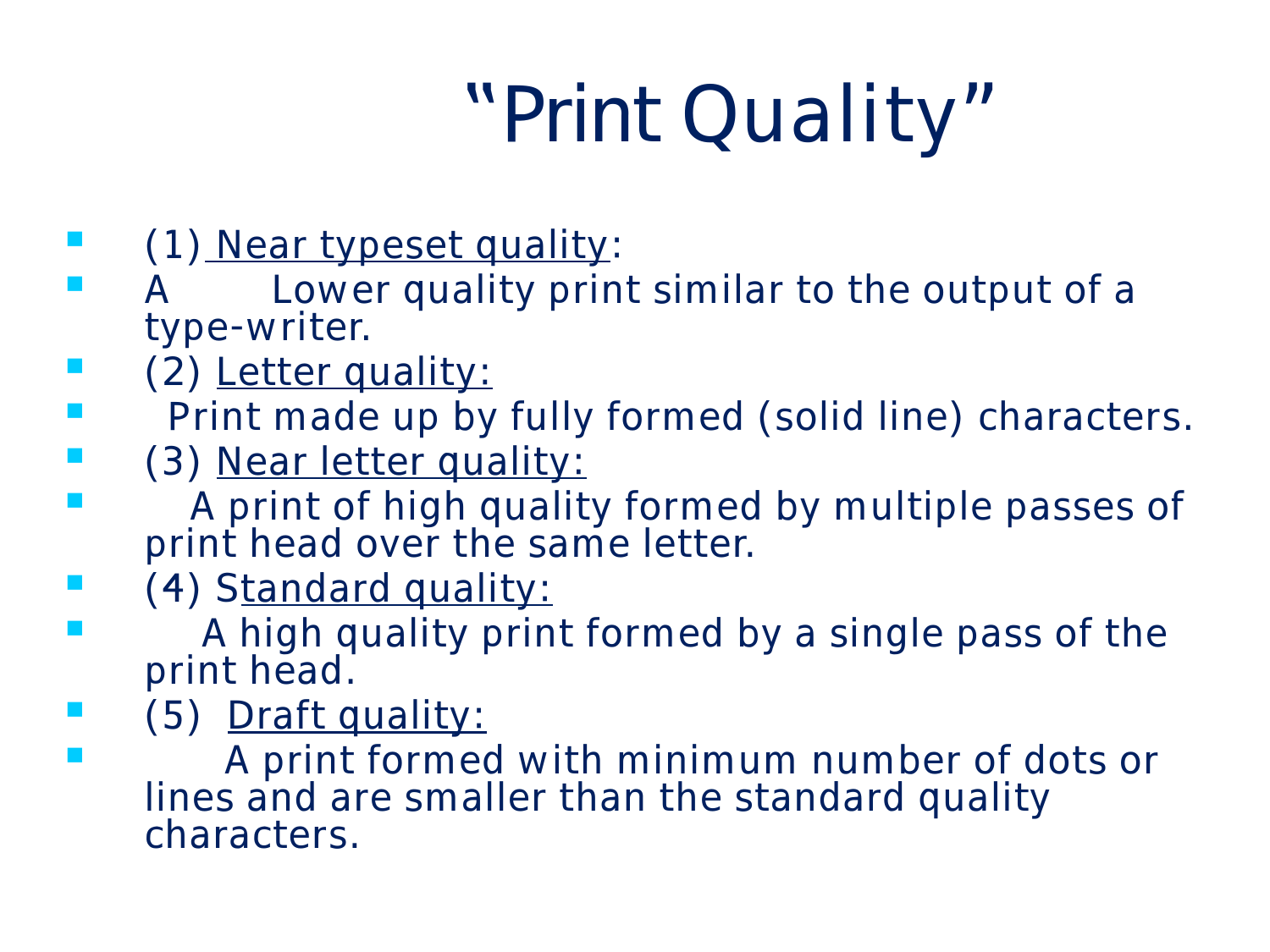

# “Print Quality”
(1) Near typeset quality:
A	Lower quality print similar to the output of a type-writer.
(2) Letter quality:
  Print made up by fully formed (solid line) characters.
(3) Near letter quality:
    A print of high quality formed by multiple passes of print head over the same letter.
(4) Standard quality:
     A high quality print formed by a single pass of the print head.
(5)  Draft quality:
       A print formed with minimum number of dots or lines and are smaller than the standard quality characters.
4